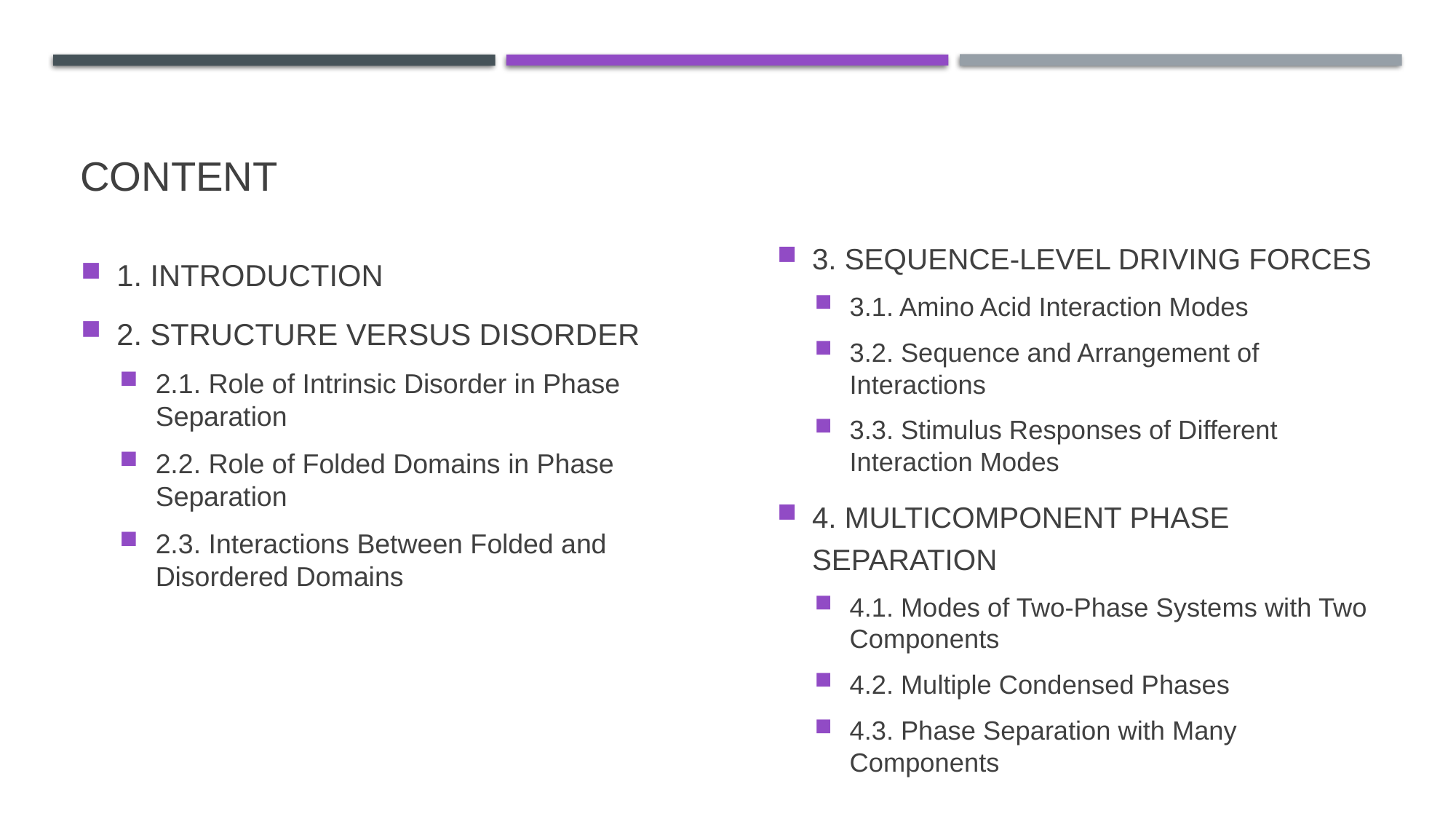

# content
1. INTRODUCTION
2. STRUCTURE VERSUS DISORDER
2.1. Role of Intrinsic Disorder in Phase Separation
2.2. Role of Folded Domains in Phase Separation
2.3. Interactions Between Folded and Disordered Domains

3. SEQUENCE-LEVEL DRIVING FORCES
3.1. Amino Acid Interaction Modes
3.2. Sequence and Arrangement of Interactions
3.3. Stimulus Responses of Different Interaction Modes
4. MULTICOMPONENT PHASE SEPARATION
4.1. Modes of Two-Phase Systems with Two Components
4.2. Multiple Condensed Phases
4.3. Phase Separation with Many Components